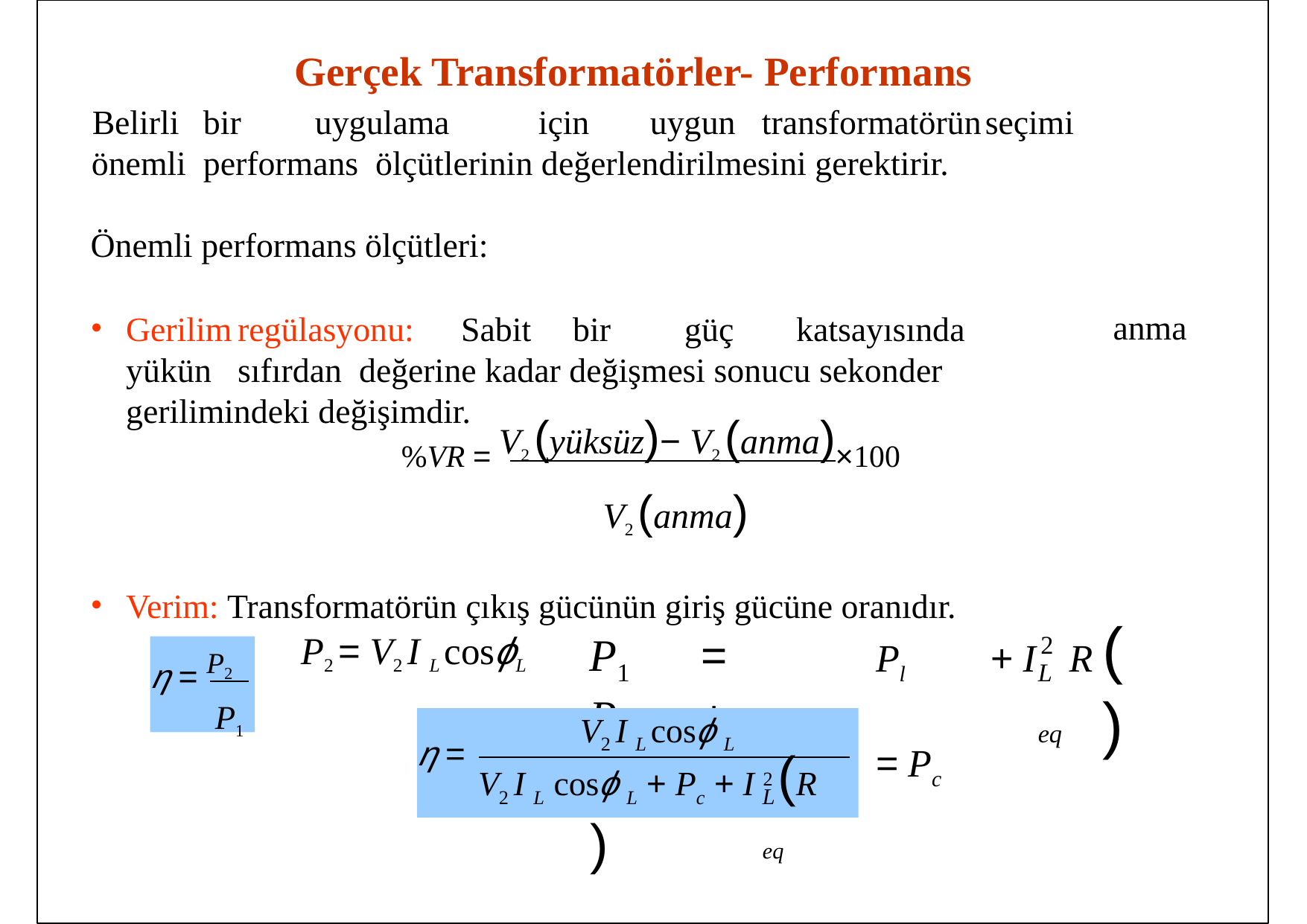

Gerçek Transformatörler- Performans
Belirli	bir	uygulama	için	uygun	transformatörün	seçimi	önemli	performans  ölçütlerinin değerlendirilmesini gerektirir.
Önemli performans ölçütleri:

Gerilim	regülasyonu:	Sabit	bir	güç	katsayısında	yükün	sıfırdan  değerine kadar değişmesi sonucu sekonder gerilimindeki değişimdir.
anma
%VR = V2 (yüksüz)− V2 (anma)×100
V2 (anma)
Verim: Transformatörün çıkış gücünün giriş gücüne oranıdır.

+ I	(	)
P2 = V2 I L cosϕL
P1	=	P2	+	Pl
2
Pl	= Pc
R

L	eq
η = P2
P1

V2 I L cosϕ L

η =
V2 I L  cosϕ L  + Pc  + I 2 (R	)

L	eq